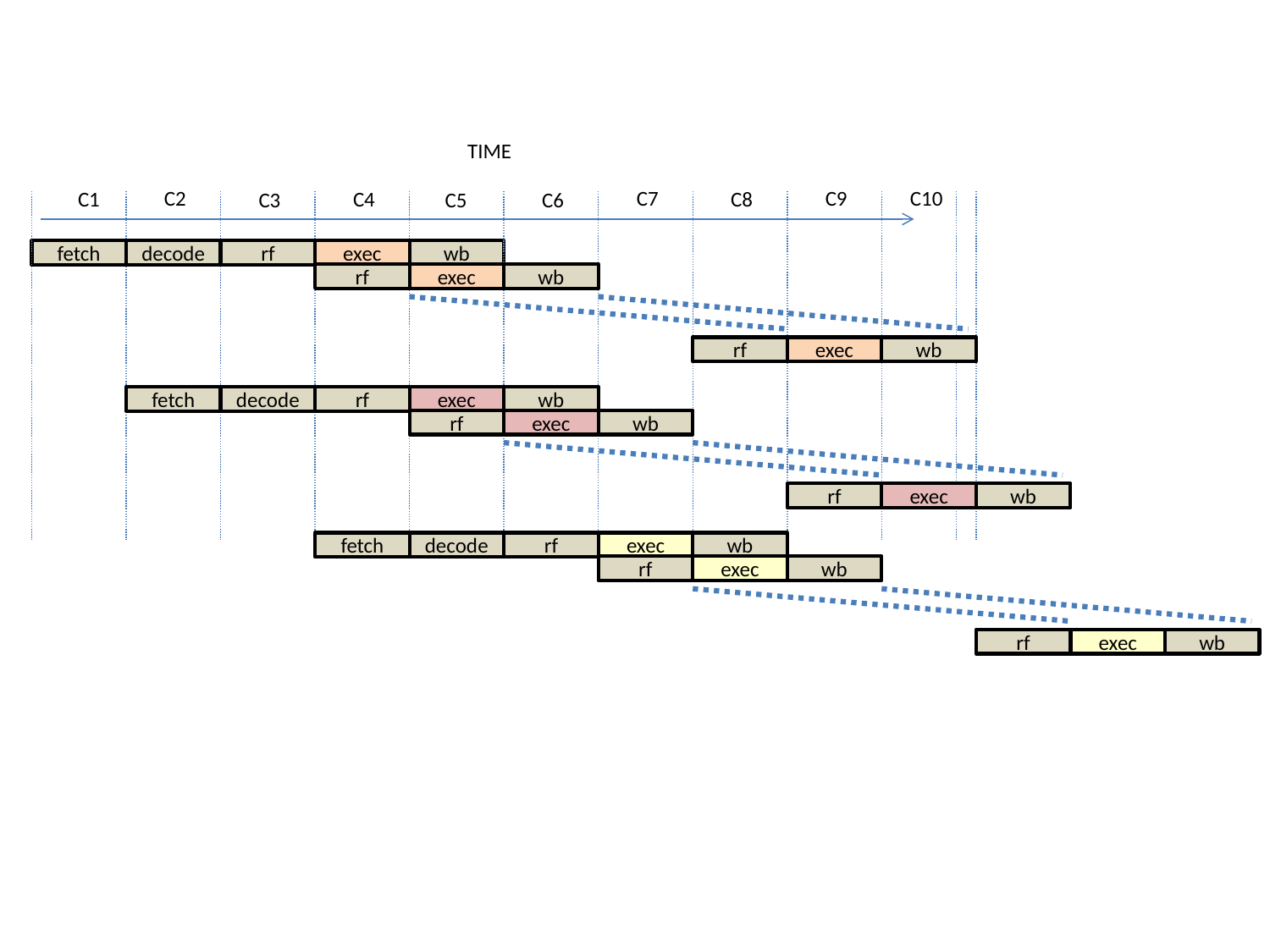

TIME
C2
C7
C9
C10
C1
C4
C8
C3
C5
C6
fetch
decode
rf
exec
wb
rf
exec
wb
rf
exec
wb
fetch
decode
rf
exec
wb
rf
exec
wb
rf
exec
wb
fetch
decode
rf
exec
wb
rf
exec
wb
rf
exec
wb